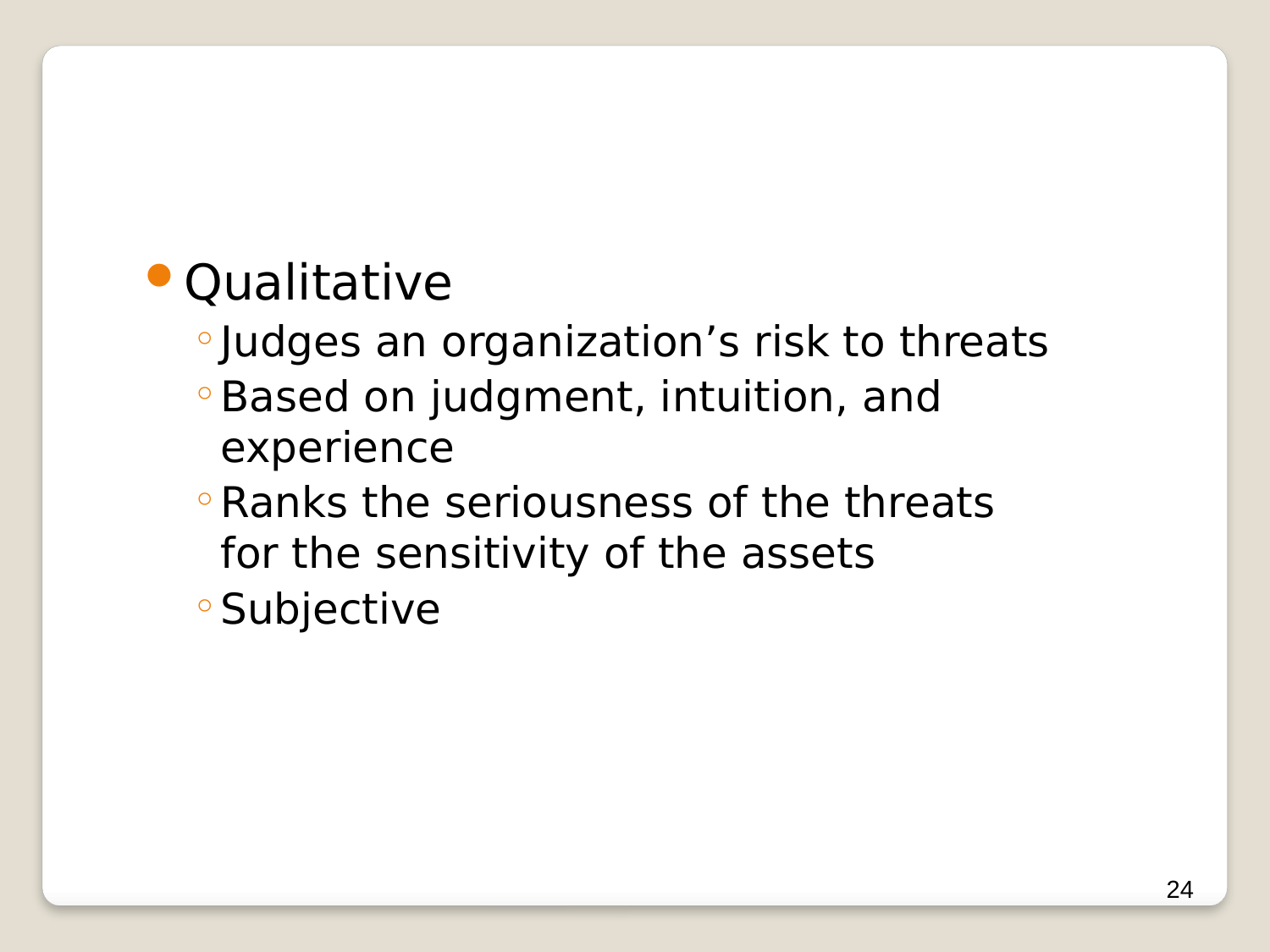

Qualitative
Judges an organization’s risk to threats
Based on judgment, intuition, and experience
Ranks the seriousness of the threats for the sensitivity of the assets
Subjective
24